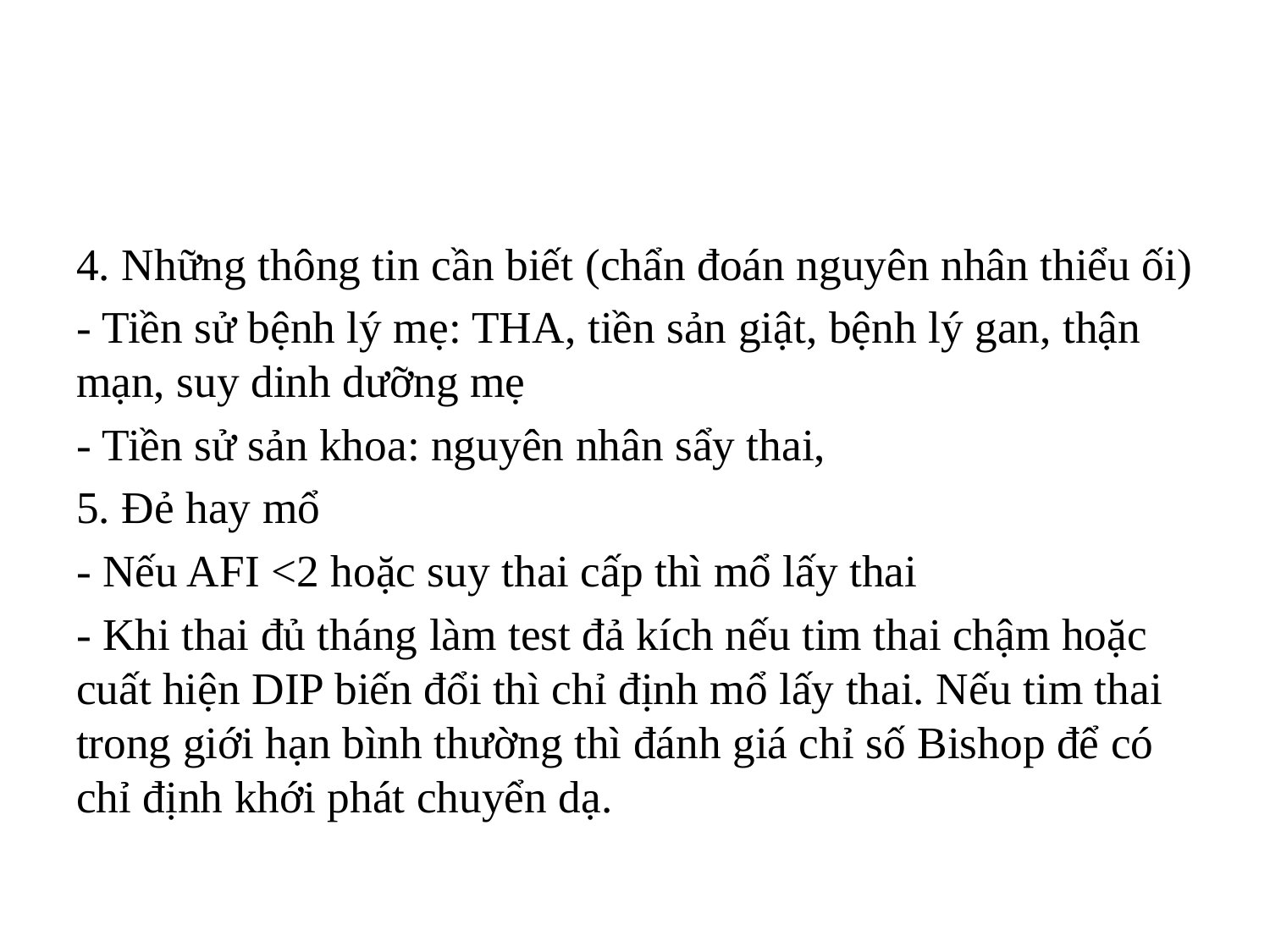

#
4. Những thông tin cần biết (chẩn đoán nguyên nhân thiểu ối)
- Tiền sử bệnh lý mẹ: THA, tiền sản giật, bệnh lý gan, thận mạn, suy dinh dưỡng mẹ
- Tiền sử sản khoa: nguyên nhân sẩy thai,
5. Đẻ hay mổ
- Nếu AFI <2 hoặc suy thai cấp thì mổ lấy thai
- Khi thai đủ tháng làm test đả kích nếu tim thai chậm hoặc cuất hiện DIP biến đổi thì chỉ định mổ lấy thai. Nếu tim thai trong giới hạn bình thường thì đánh giá chỉ số Bishop để có chỉ định khới phát chuyển dạ.